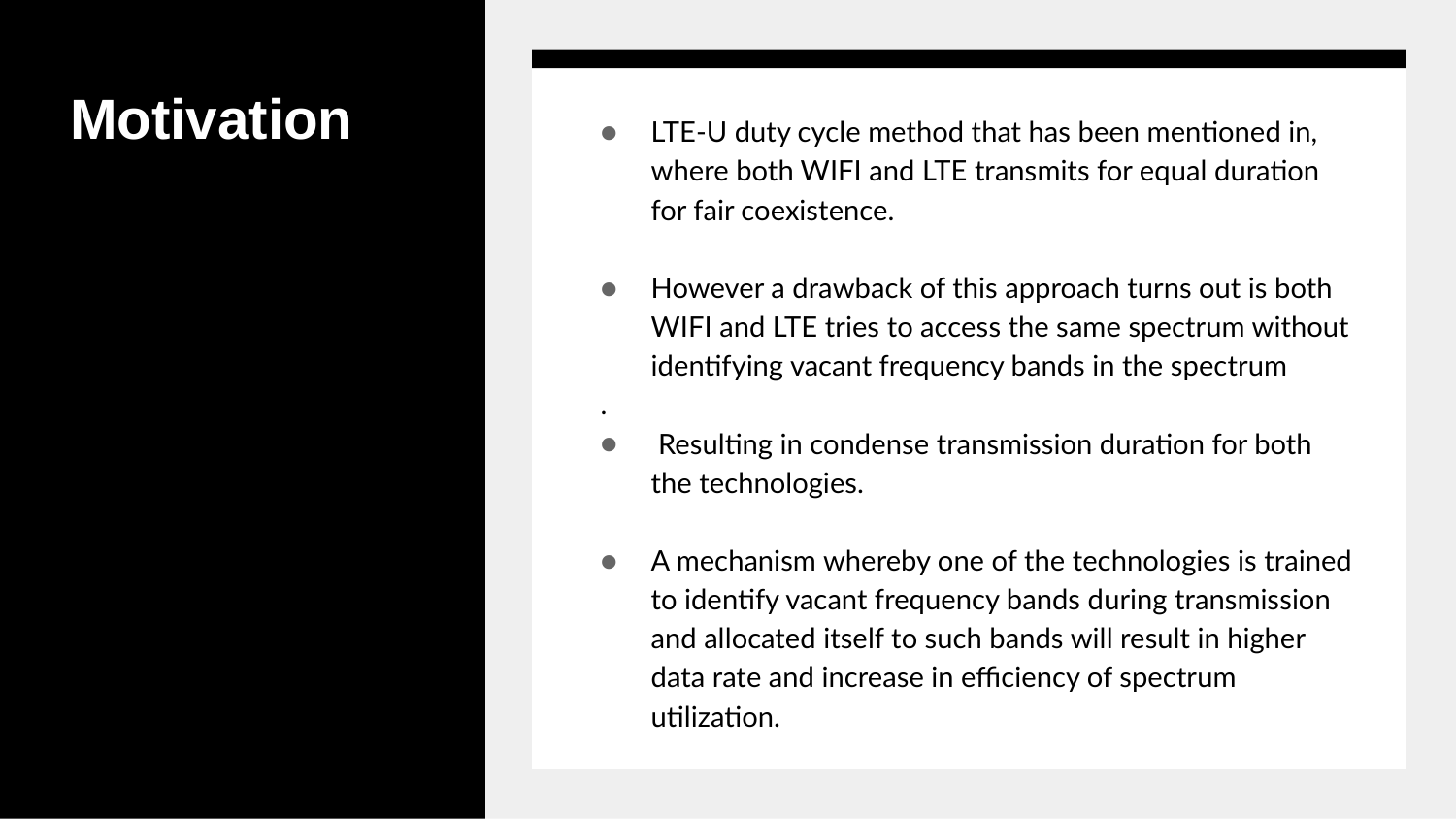

# Motivation
LTE-U duty cycle method that has been mentioned in, where both WIFI and LTE transmits for equal duration for fair coexistence.

However a drawback of this approach turns out is both WIFI and LTE tries to access the same spectrum without identifying vacant frequency bands in the spectrum
.
 Resulting in condense transmission duration for both the technologies.

A mechanism whereby one of the technologies is trained to identify vacant frequency bands during transmission and allocated itself to such bands will result in higher data rate and increase in efficiency of spectrum utilization.